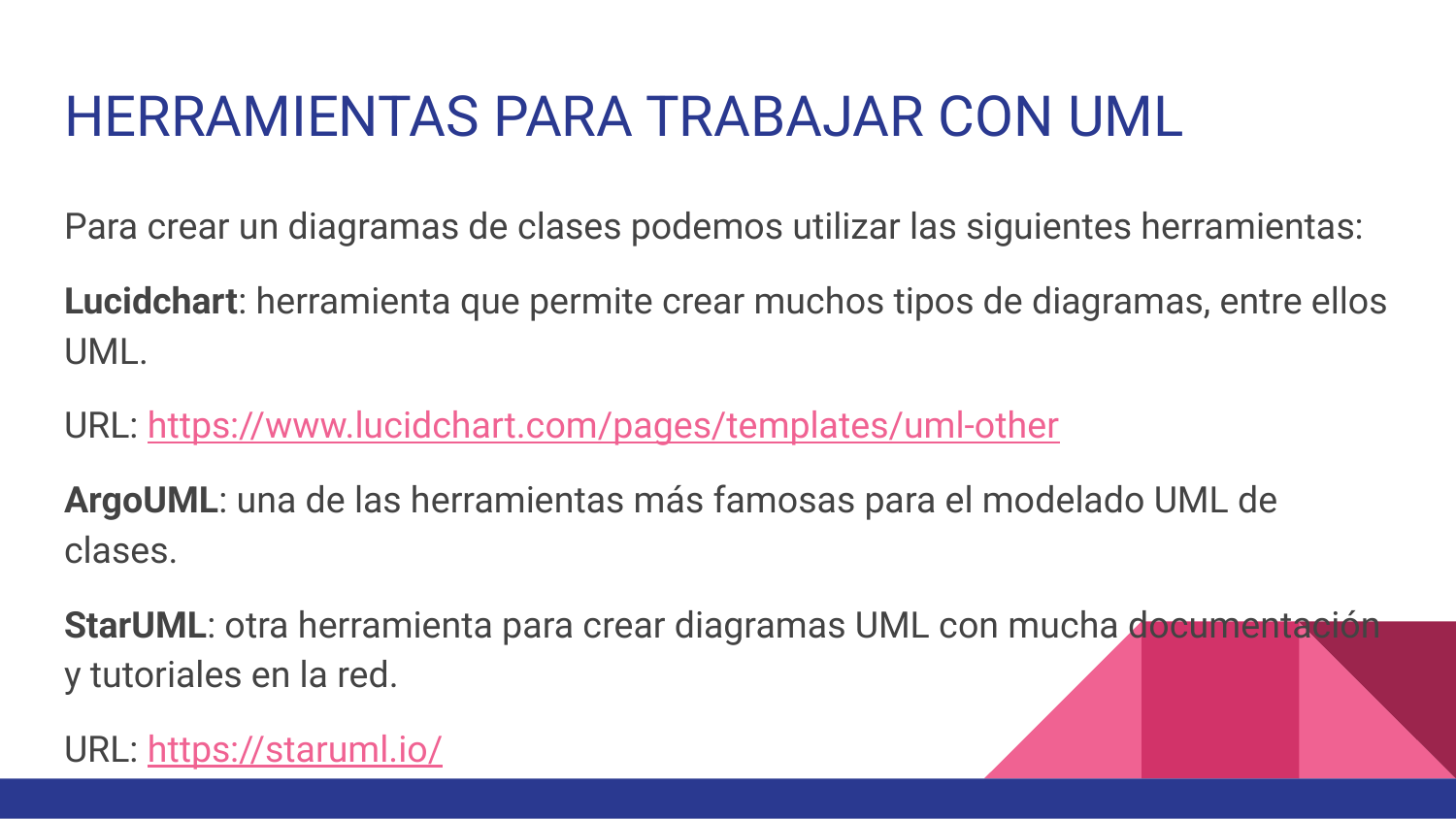

# HERRAMIENTAS PARA TRABAJAR CON UML

Para crear un diagramas de clases podemos utilizar las siguientes herramientas:
Lucidchart: herramienta que permite crear muchos tipos de diagramas, entre ellos UML.
URL: https://www.lucidchart.com/pages/templates/uml-other
ArgoUML: una de las herramientas más famosas para el modelado UML de clases.
StarUML: otra herramienta para crear diagramas UML con mucha documentación y tutoriales en la red.
URL: https://staruml.io/